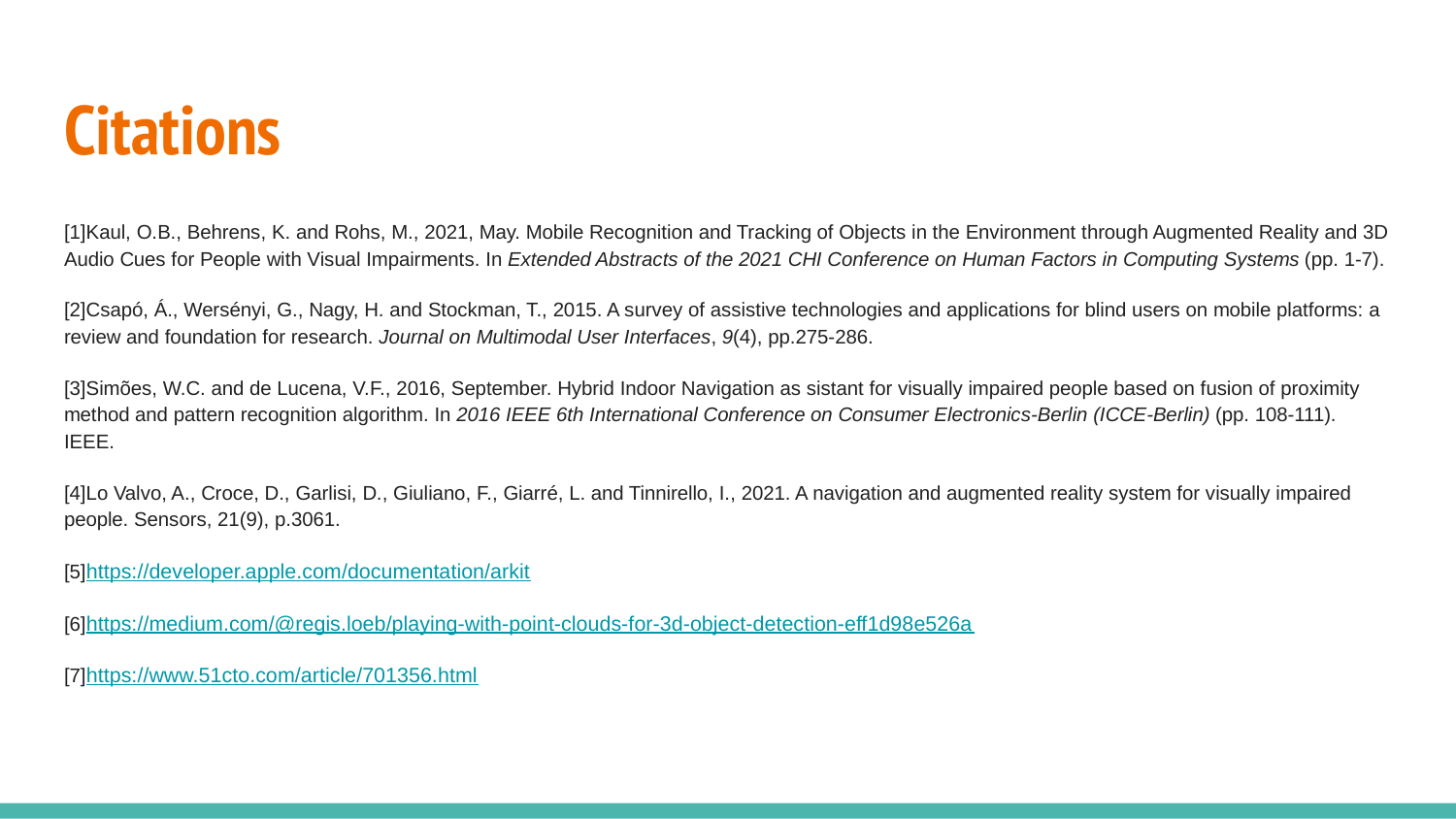

# Citations
[1]Kaul, O.B., Behrens, K. and Rohs, M., 2021, May. Mobile Recognition and Tracking of Objects in the Environment through Augmented Reality and 3D Audio Cues for People with Visual Impairments. In Extended Abstracts of the 2021 CHI Conference on Human Factors in Computing Systems (pp. 1-7).
[2]Csapó, Á., Wersényi, G., Nagy, H. and Stockman, T., 2015. A survey of assistive technologies and applications for blind users on mobile platforms: a review and foundation for research. Journal on Multimodal User Interfaces, 9(4), pp.275-286.
[3]Simões, W.C. and de Lucena, V.F., 2016, September. Hybrid Indoor Navigation as sistant for visually impaired people based on fusion of proximity method and pattern recognition algorithm. In 2016 IEEE 6th International Conference on Consumer Electronics-Berlin (ICCE-Berlin) (pp. 108-111). IEEE.
[4]Lo Valvo, A., Croce, D., Garlisi, D., Giuliano, F., Giarré, L. and Tinnirello, I., 2021. A navigation and augmented reality system for visually impaired people. Sensors, 21(9), p.3061.
[5]https://developer.apple.com/documentation/arkit
[6]https://medium.com/@regis.loeb/playing-with-point-clouds-for-3d-object-detection-eff1d98e526a
[7]https://www.51cto.com/article/701356.html